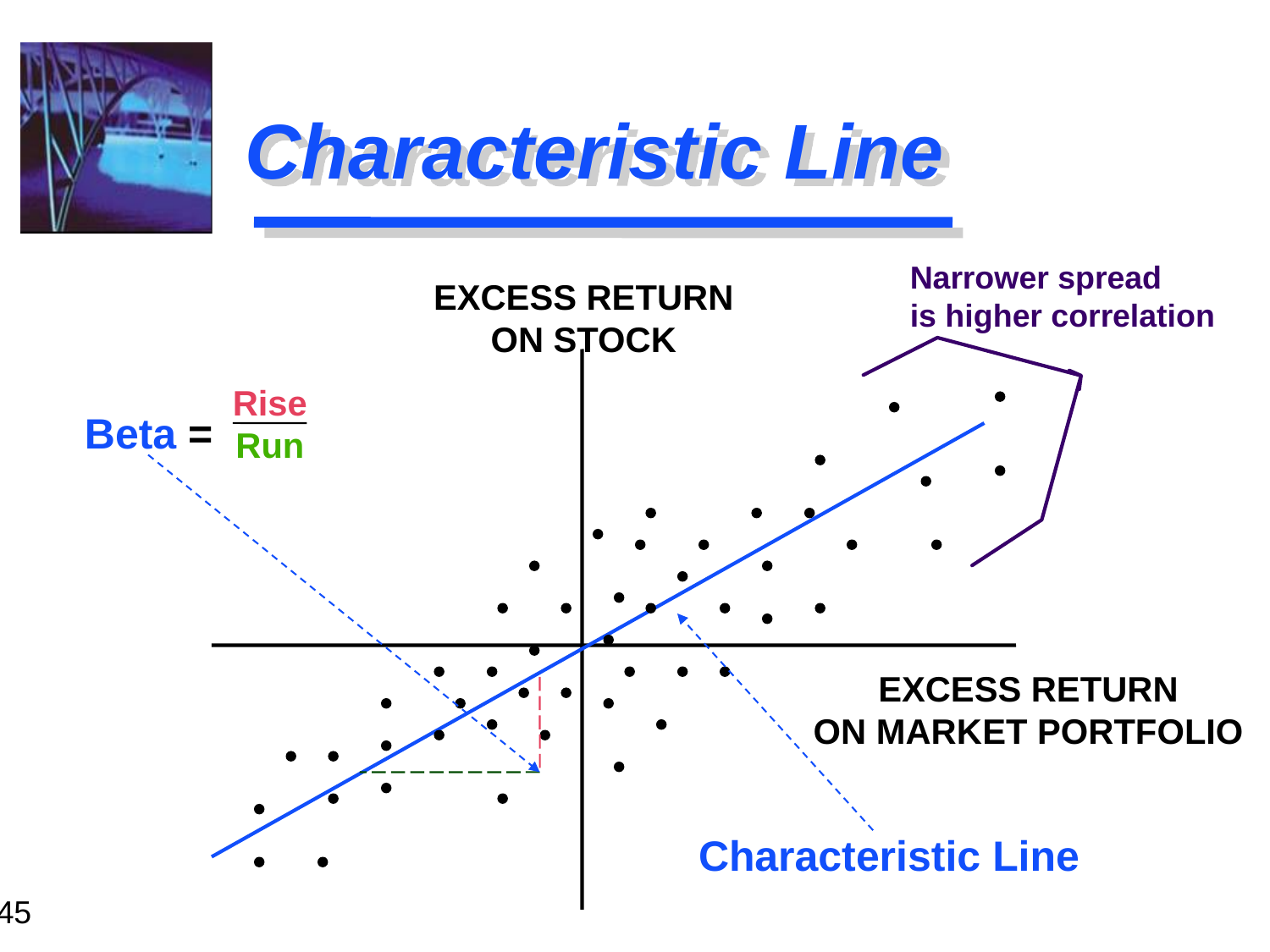

# Characteristic Line

Narrower spread
is higher correlation
EXCESS RETURN
ON STOCK

Rise
Run

Beta =

EXCESS RETURN
ON MARKET PORTFOLIO

Characteristic Line